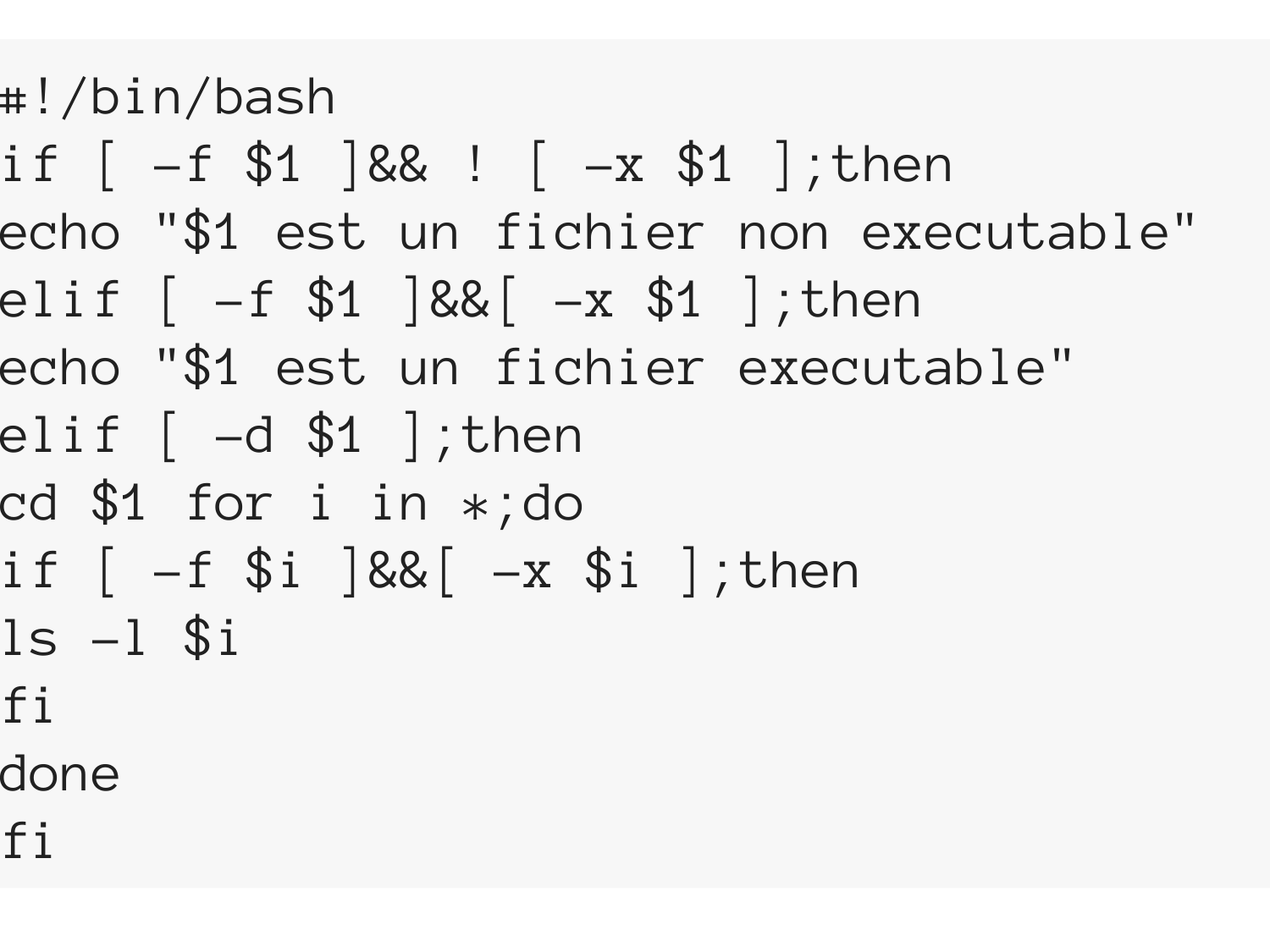

#!/bin/bash
if [ -f $1 ]&& ! [ -x $1 ];then
echo "$1 est un fichier non executable" elif [ -f $1 ]&&[ -x $1 ];then
echo "$1 est un fichier executable"
elif [ -d $1 ];then
cd $1 for i in *;do
if [ -f $i ]&&[ -x $i ];then
ls -l $i
fi
done
fi